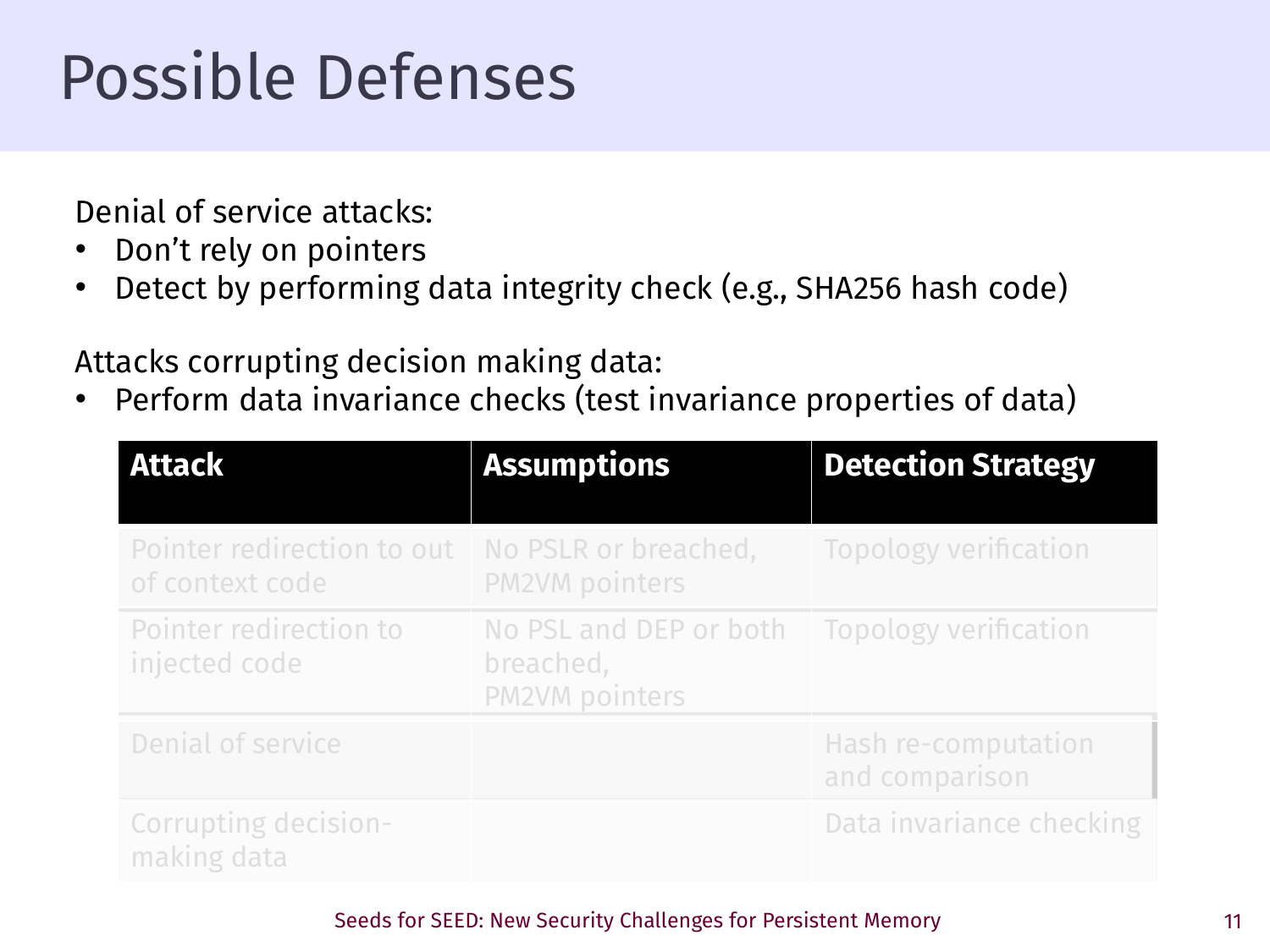

# Possible Defenses
Denial of service attacks:
Don’t rely on pointers
Detect by performing data integrity check (e.g., SHA256 hash code)
Attacks corrupting decision making data:
Perform data invariance checks (test invariance properties of data)
| Attack | Assumptions | Detection Strategy |
| --- | --- | --- |
| Pointer redirection to out of context code | No PSLR or breached, PM2VM pointers | Topology verification |
| Pointer redirection to injected code | No PSL and DEP or both breached, PM2VM pointers | Topology verification |
| Denial of service |  | Hash re-computation and comparison |
| Corrupting decision-making data |  | Data invariance checking |

Seeds for SEED: New Security Challenges for Persistent Memory